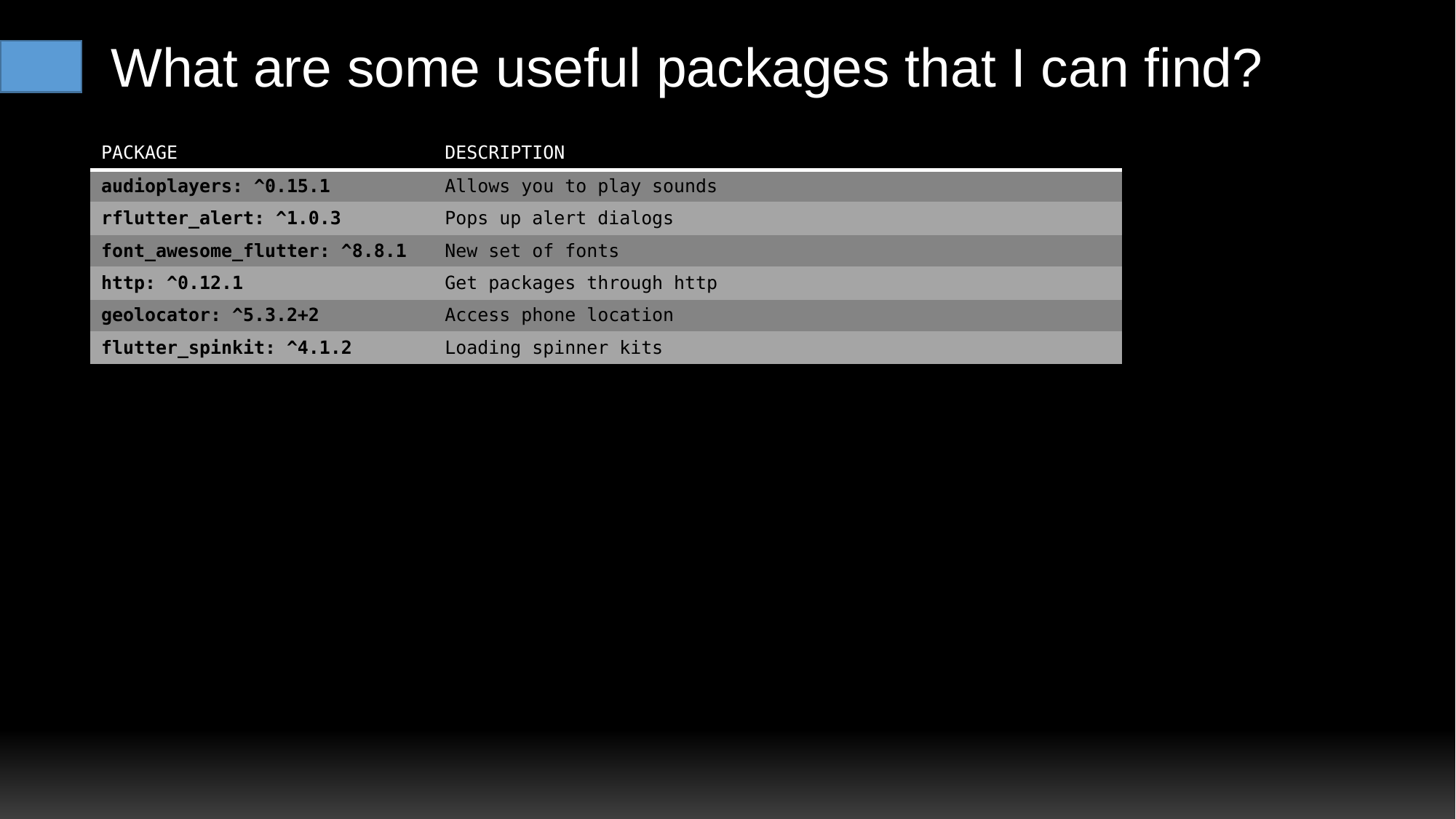

# What are some useful packages that I can find?

| PACKAGE | DESCRIPTION |
| --- | --- |
| audioplayers: ^0.15.1 | Allows you to play sounds |
| rflutter\_alert: ^1.0.3 | Pops up alert dialogs |
| font\_awesome\_flutter: ^8.8.1 | New set of fonts |
| http: ^0.12.1 | Get packages through http |
| geolocator: ^5.3.2+2 | Access phone location |
| flutter\_spinkit: ^4.1.2 | Loading spinner kits |

4